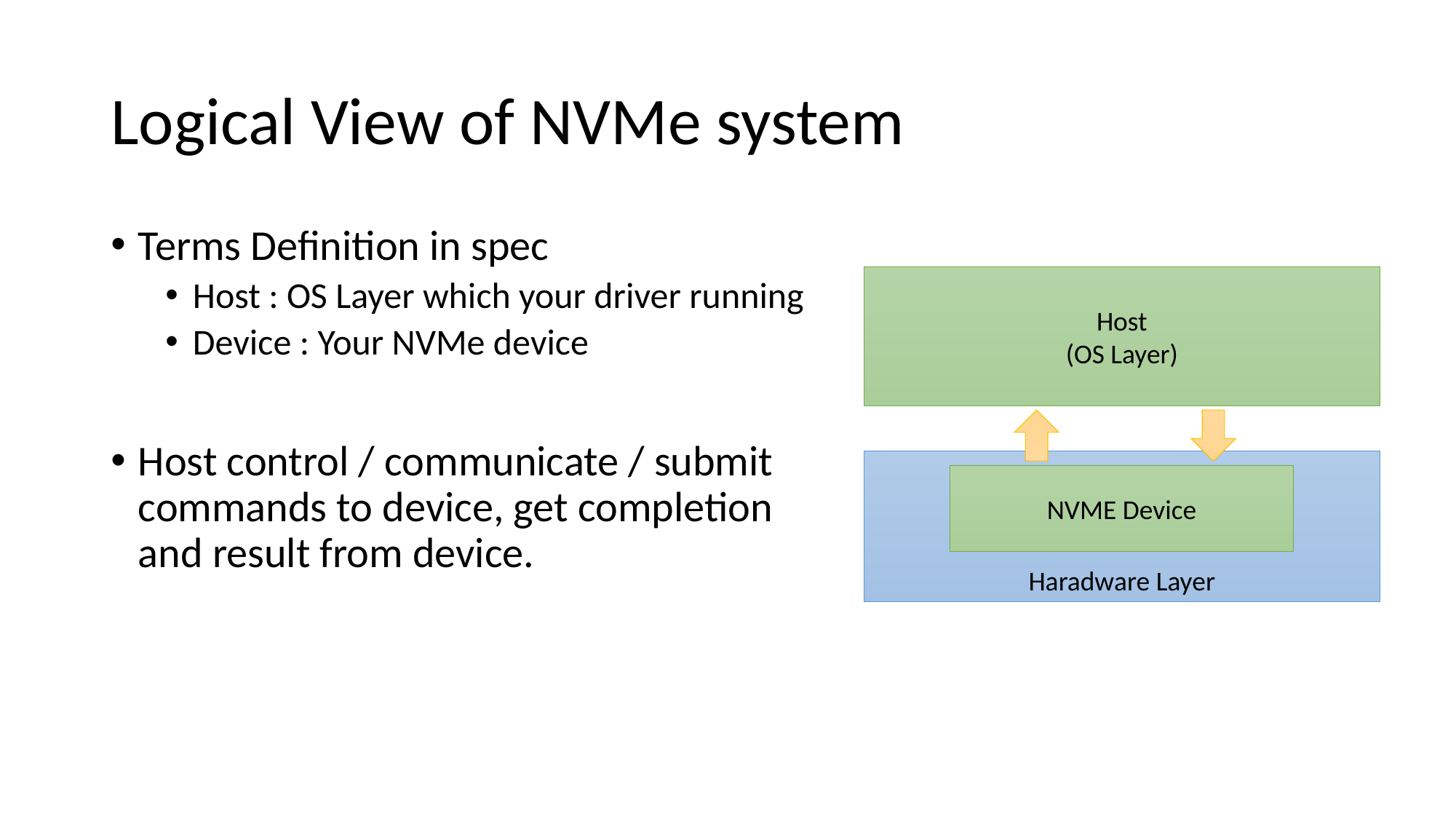

# Logical View of NVMe system
Terms Definition in spec
Host : OS Layer which your driver running
Device : Your NVMe device

Host control / communicate / submit commands to device, get completion and result from device.
Host
(OS Layer)

Haradware Layer
NVME Device